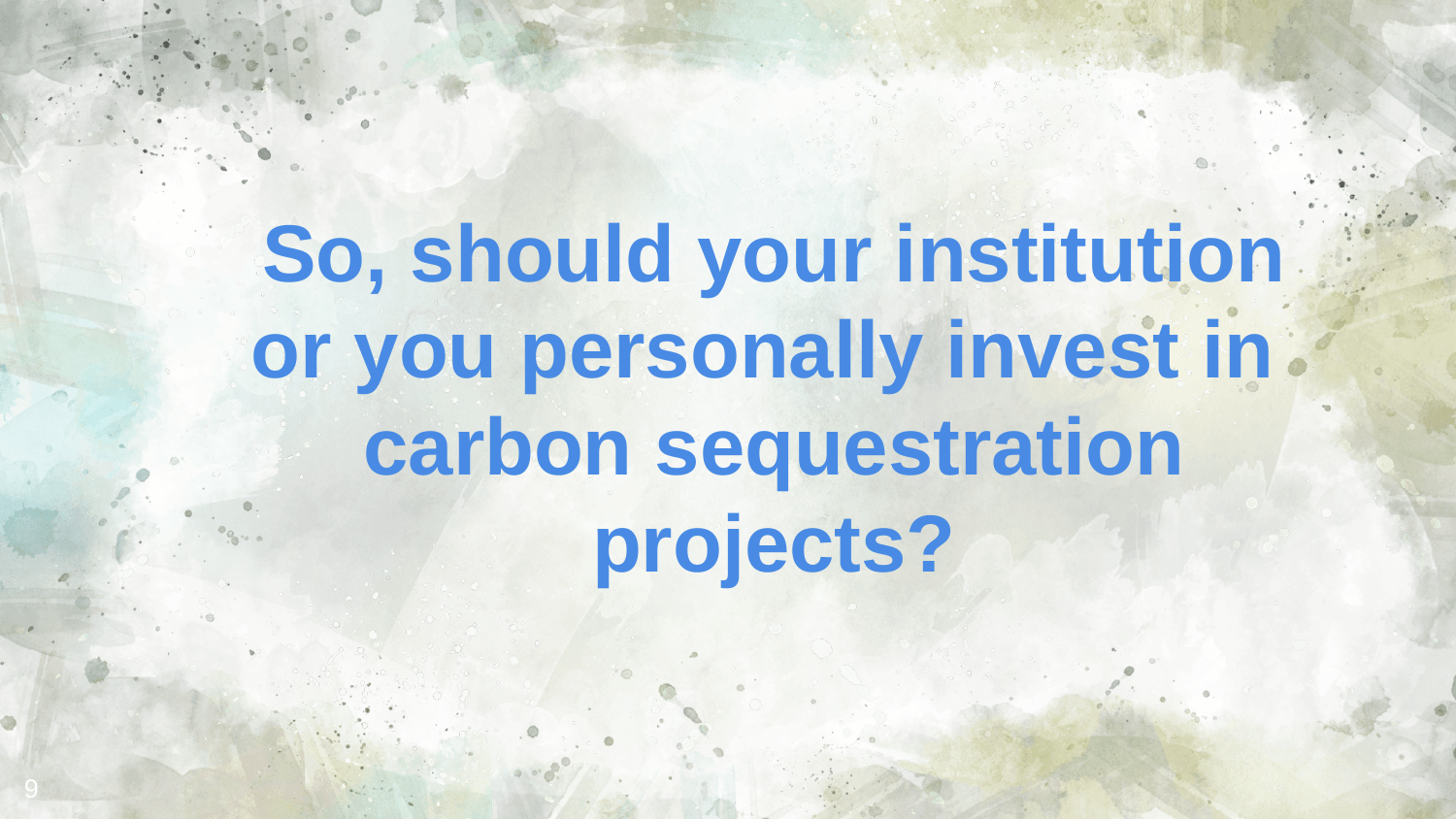

So, should your institution or you personally invest in  carbon sequestration projects?
9